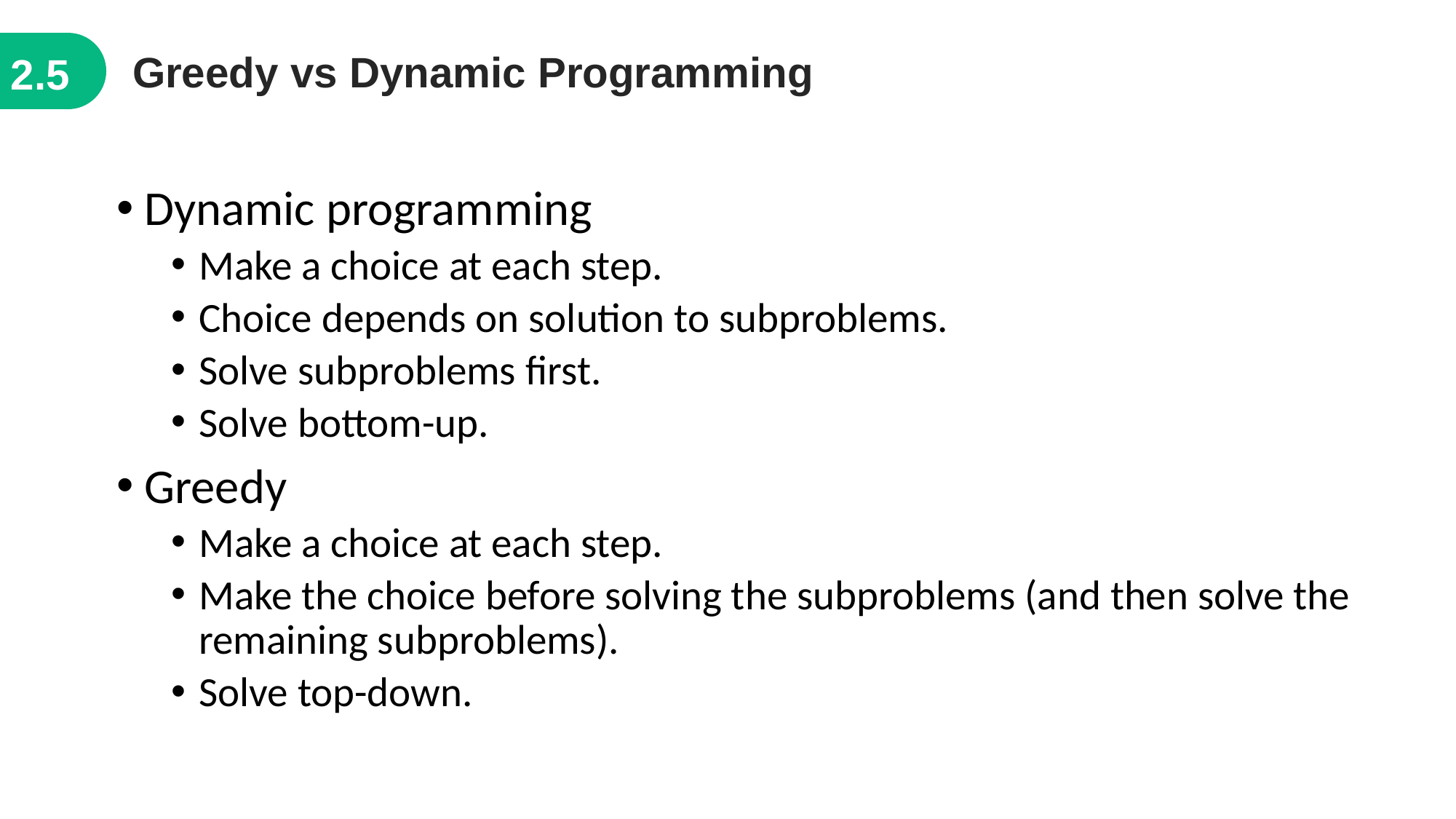

Greedy vs Dynamic Programming
2.5
Dynamic programming
Make a choice at each step.
Choice depends on solution to subproblems.
Solve subproblems first.
Solve bottom-up.
Greedy
Make a choice at each step.
Make the choice before solving the subproblems (and then solve the remaining subproblems).
Solve top-down.